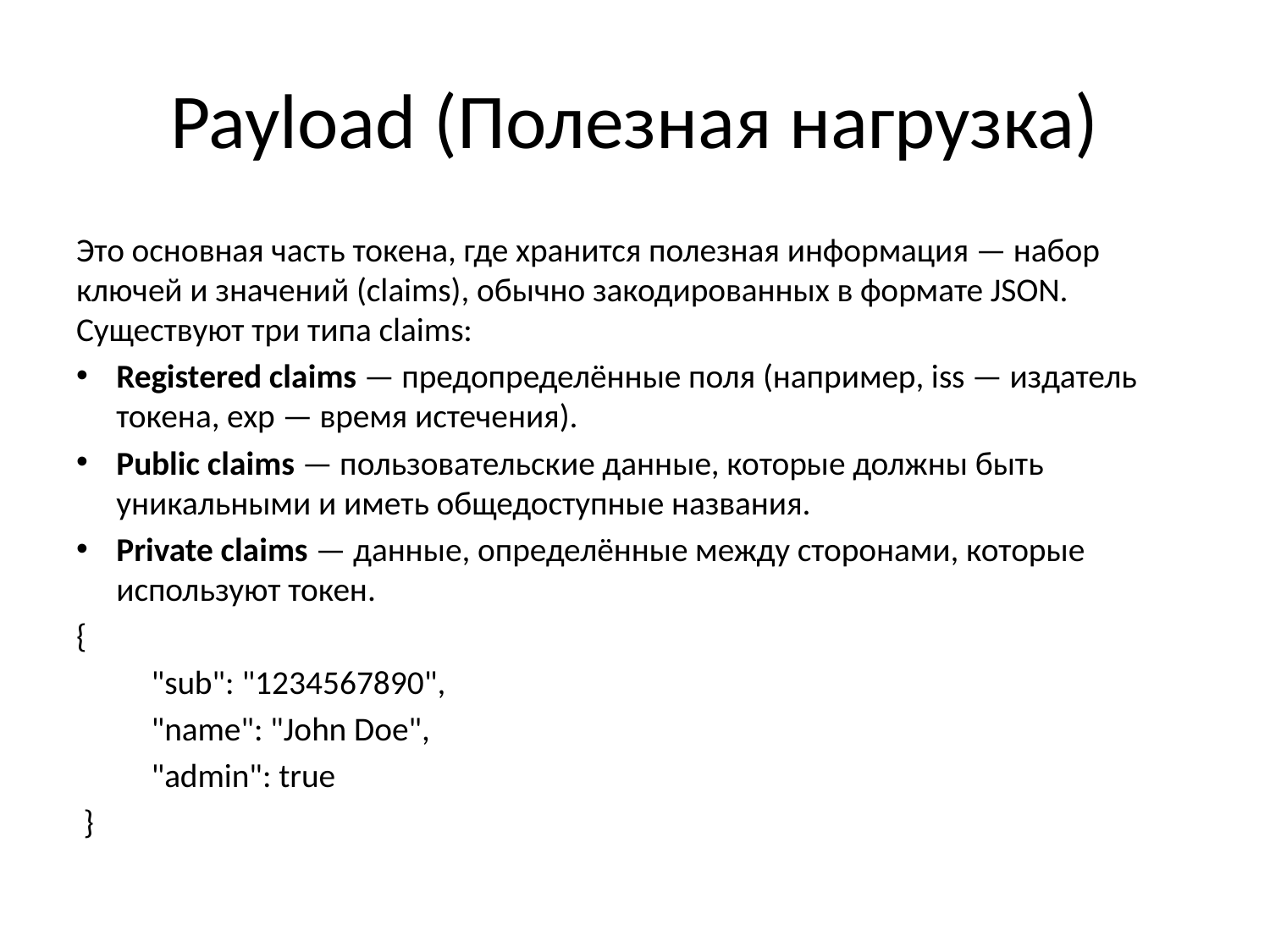

# Payload (Полезная нагрузка)
Это основная часть токена, где хранится полезная информация — набор ключей и значений (claims), обычно закодированных в формате JSON. Существуют три типа claims:
Registered claims — предопределённые поля (например, iss — издатель токена, exp — время истечения).
Public claims — пользовательские данные, которые должны быть уникальными и иметь общедоступные названия.
Private claims — данные, определённые между сторонами, которые используют токен.
{
	"sub": "1234567890",
	"name": "John Doe",
	"admin": true
 }